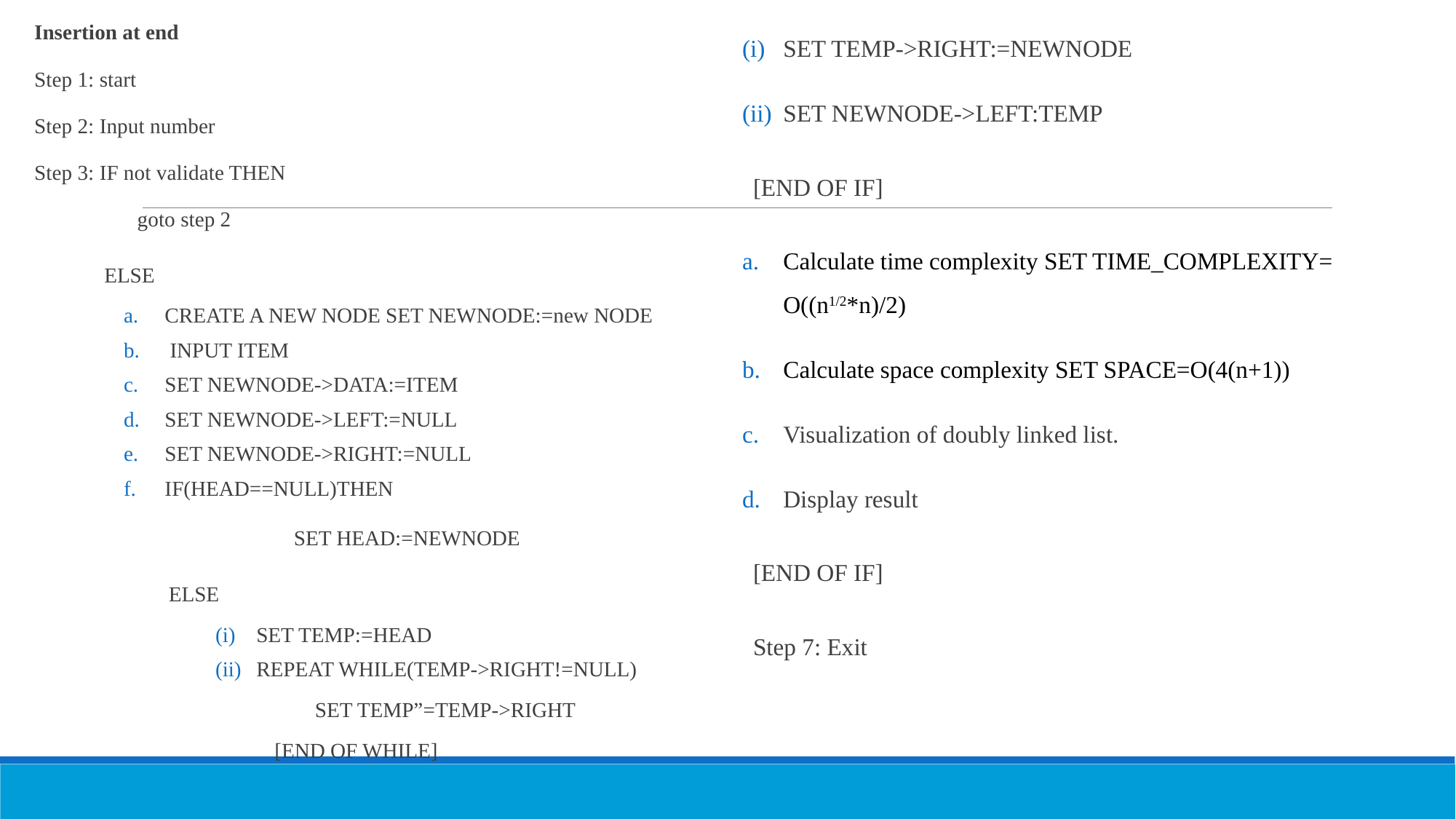

SET TEMP->RIGHT:=NEWNODE
SET NEWNODE->LEFT:TEMP
[END OF IF]
Calculate time complexity SET TIME_COMPLEXITY= O((n1/2*n)/2)
Calculate space complexity SET SPACE=O(4(n+1))
Visualization of doubly linked list.
Display result
[END OF IF]
Step 7: Exit

Insertion at end
Step 1: start
Step 2: Input number
Step 3: IF not validate THEN
goto step 2
     ELSE
CREATE A NEW NODE SET NEWNODE:=new NODE
 INPUT ITEM
SET NEWNODE->DATA:=ITEM
SET NEWNODE->LEFT:=NULL
SET NEWNODE->RIGHT:=NULL
IF(HEAD==NULL)THEN
      	 SET HEAD:=NEWNODE
ELSE
SET TEMP:=HEAD
REPEAT WHILE(TEMP->RIGHT!=NULL)
                      SET TEMP”=TEMP->RIGHT
                [END OF WHILE]